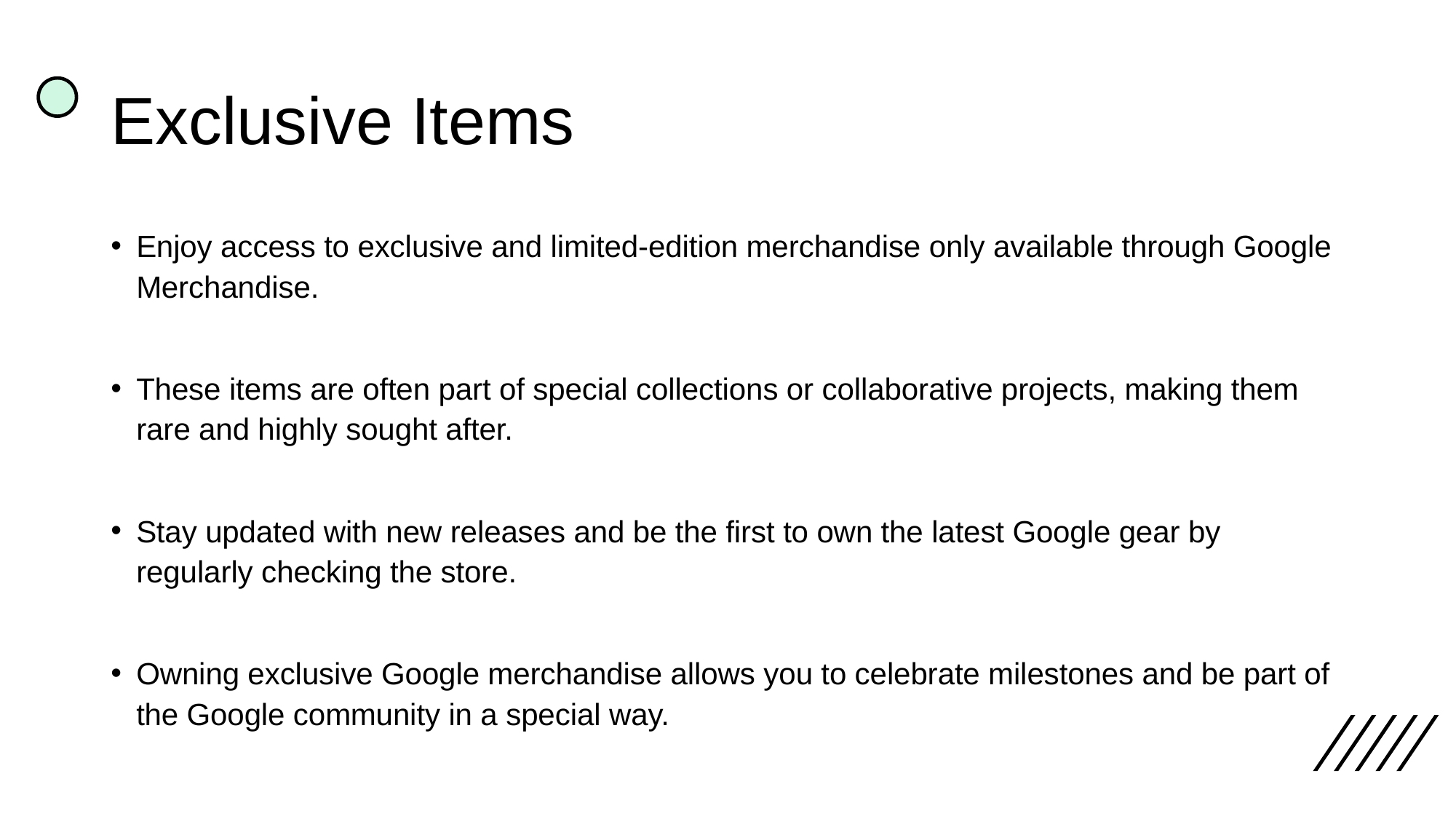

# Exclusive Items
Enjoy access to exclusive and limited-edition merchandise only available through Google Merchandise.

These items are often part of special collections or collaborative projects, making them rare and highly sought after.

Stay updated with new releases and be the first to own the latest Google gear by regularly checking the store.

Owning exclusive Google merchandise allows you to celebrate milestones and be part of the Google community in a special way.